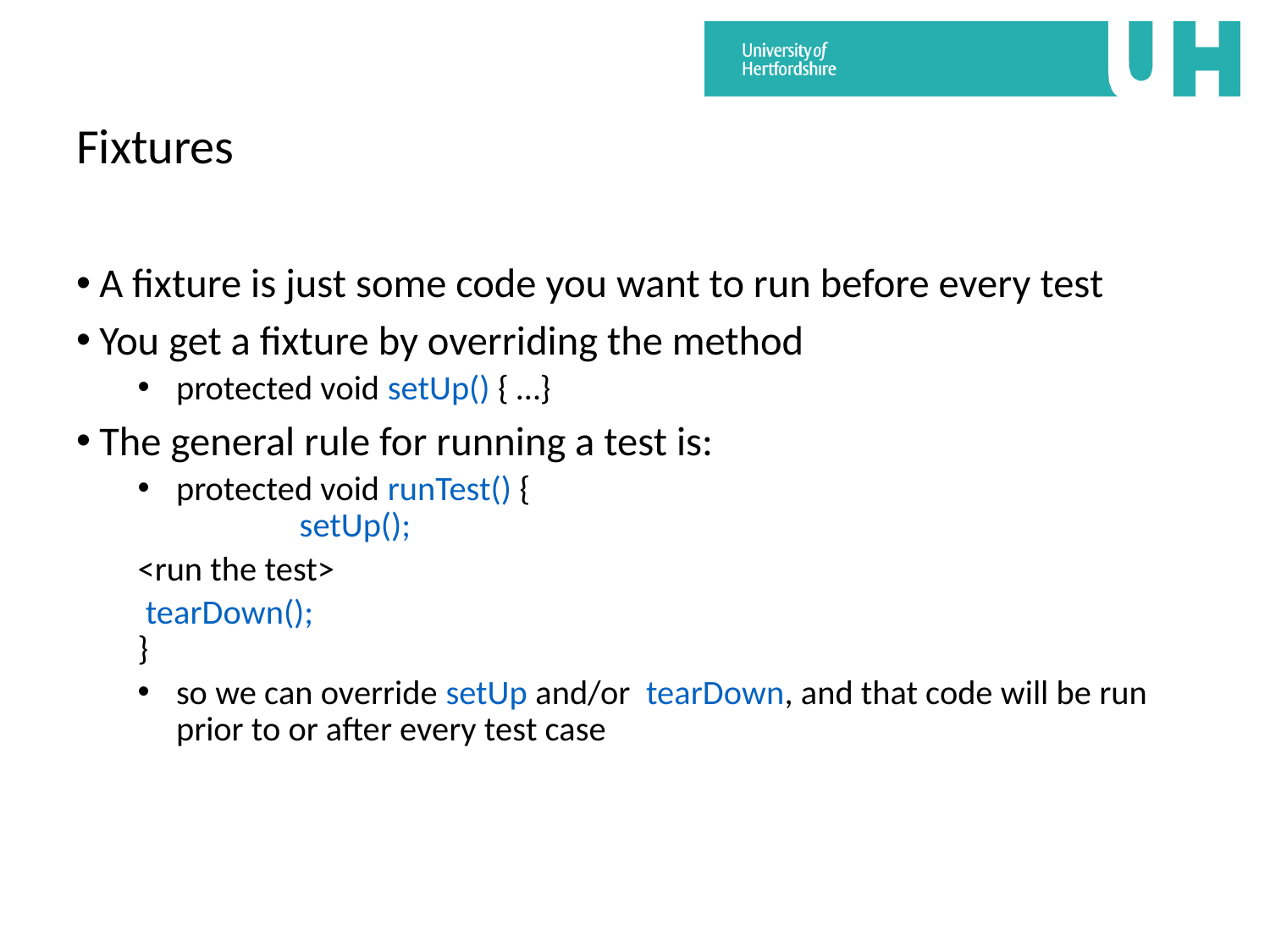

# Fixtures
A fixture is just some code you want to run before every test
You get a fixture by overriding the method
protected void setUp() { …}
The general rule for running a test is:
protected void runTest() {
	setUp();
		<run the test>
		 tearDown();
}
so we can override setUp and/or  tearDown, and that code will be run prior to or after every test case